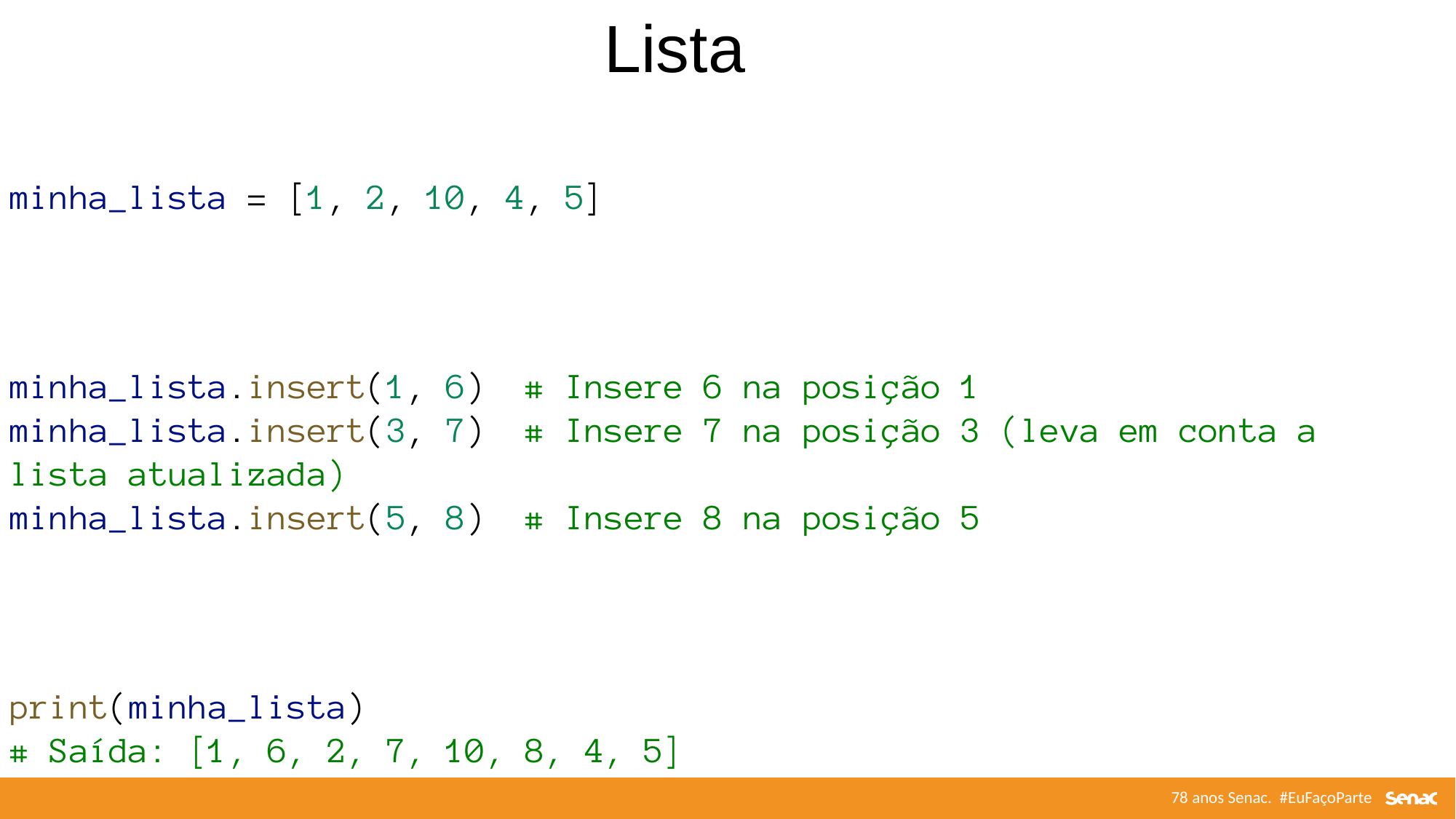

Lista

minha_lista = [1, 2, 10, 4, 5]

minha_lista.insert(1, 6)  # Insere 6 na posição 1
minha_lista.insert(3, 7)  # Insere 7 na posição 3 (leva em conta a lista atualizada)
minha_lista.insert(5, 8)  # Insere 8 na posição 5

print(minha_lista)
# Saída: [1, 6, 2, 7, 10, 8, 4, 5]